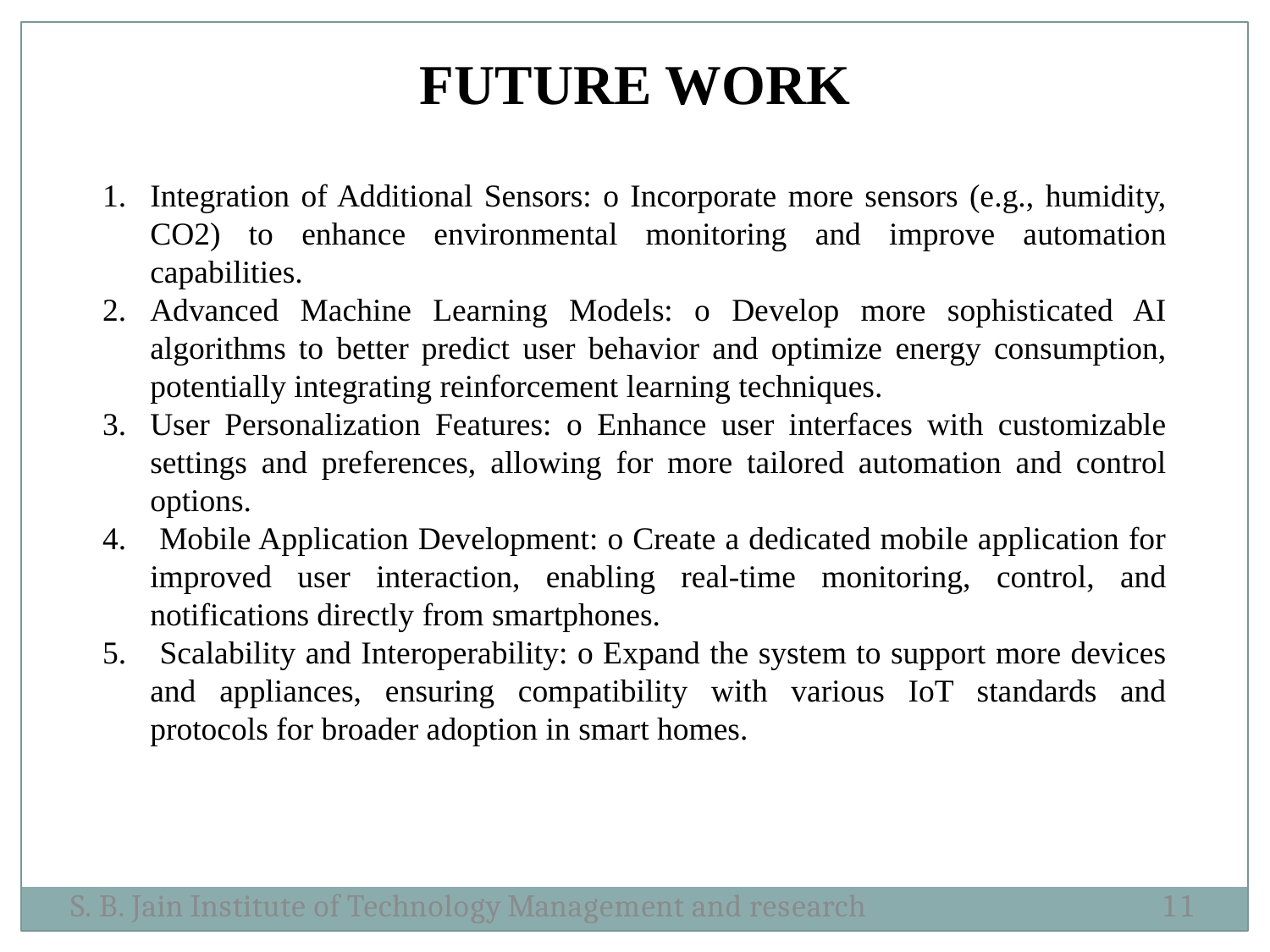

# FUTURE WORK
Integration of Additional Sensors: o Incorporate more sensors (e.g., humidity, CO2) to enhance environmental monitoring and improve automation capabilities.
Advanced Machine Learning Models: o Develop more sophisticated AI algorithms to better predict user behavior and optimize energy consumption, potentially integrating reinforcement learning techniques.
User Personalization Features: o Enhance user interfaces with customizable settings and preferences, allowing for more tailored automation and control options.
 Mobile Application Development: o Create a dedicated mobile application for improved user interaction, enabling real-time monitoring, control, and notifications directly from smartphones.
 Scalability and Interoperability: o Expand the system to support more devices and appliances, ensuring compatibility with various IoT standards and protocols for broader adoption in smart homes.

S. B. Jain Institute of Technology Management and research
11